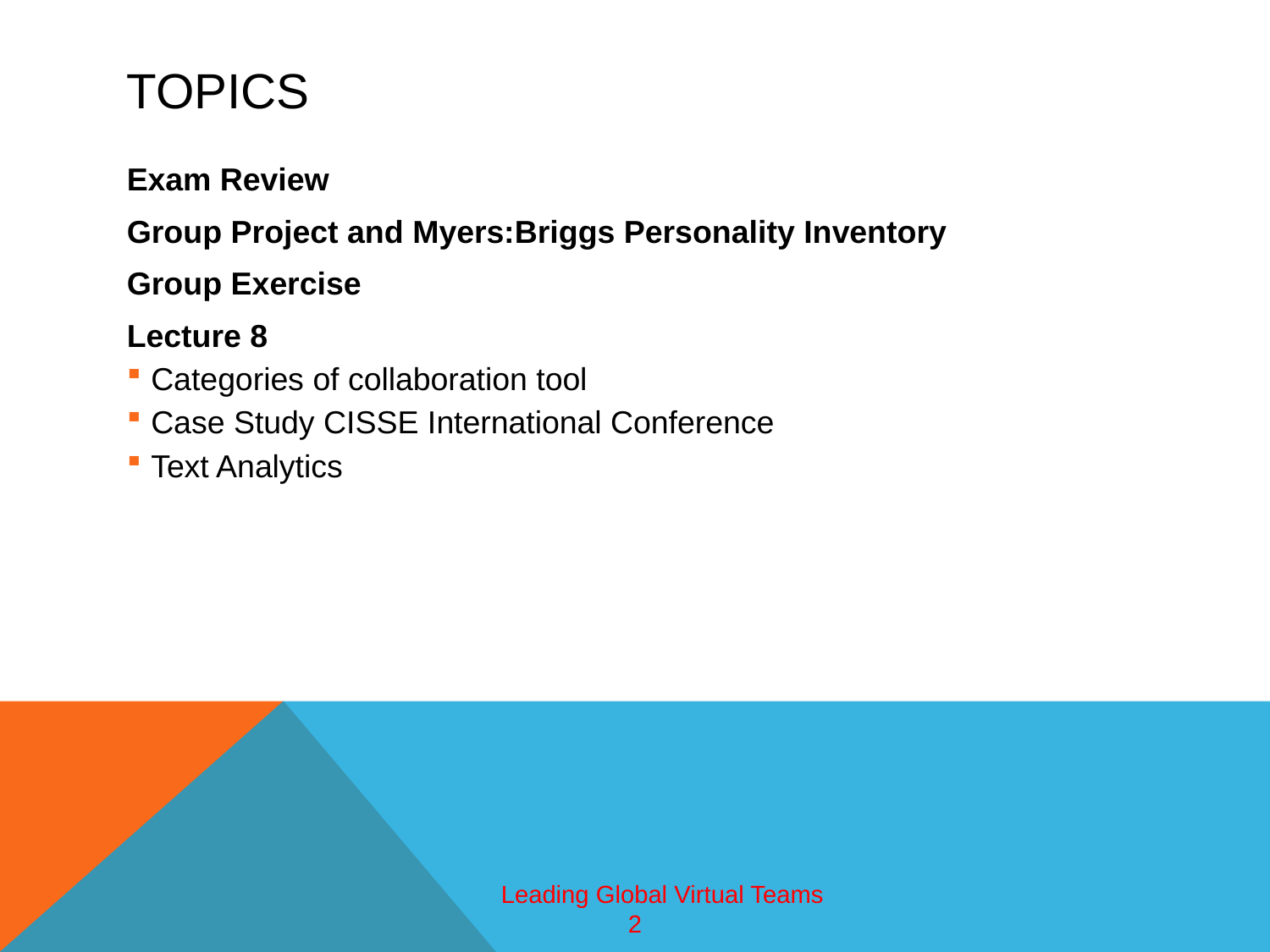

# Topics
Exam Review
Group Project and Myers:Briggs Personality Inventory
Group Exercise
Lecture 8
Categories of collaboration tool
Case Study CISSE International Conference
Text Analytics